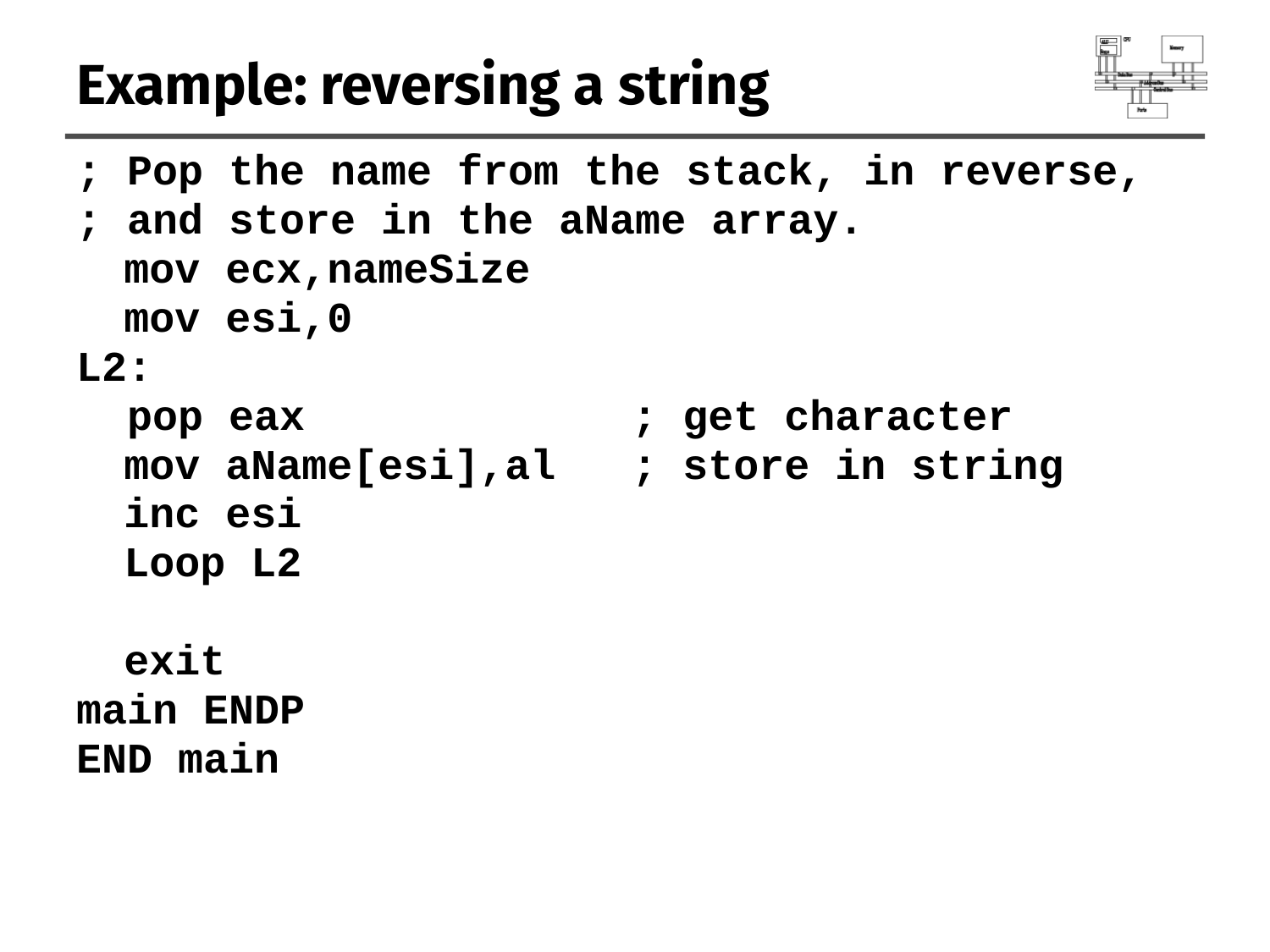

# Example: reversing a string
; Pop the name from the stack, in reverse,
; and store in the aName array.
	mov ecx,nameSize
	mov esi,0
L2:
  pop eax			; get character
	mov aName[esi],al	; store in string
	inc esi
	Loop L2

	exit
main ENDP
END main